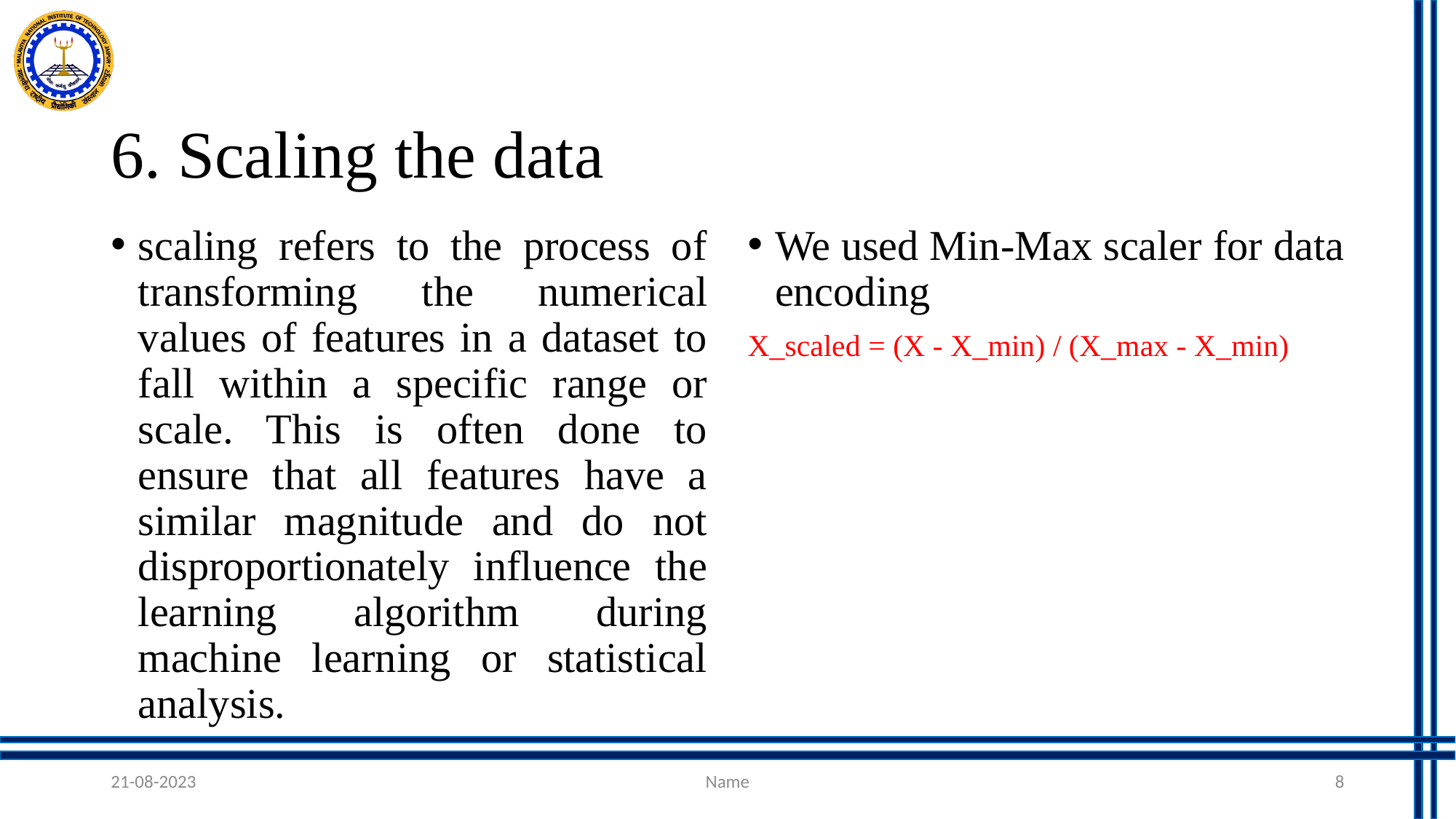

# 6. Scaling the data
scaling refers to the process of transforming the numerical values of features in a dataset to fall within a specific range or scale. This is often done to ensure that all features have a similar magnitude and do not disproportionately influence the learning algorithm during machine learning or statistical analysis.
We used Min-Max scaler for data encoding
X_scaled = (X - X_min) / (X_max - X_min)

21-08-2023
Name
8